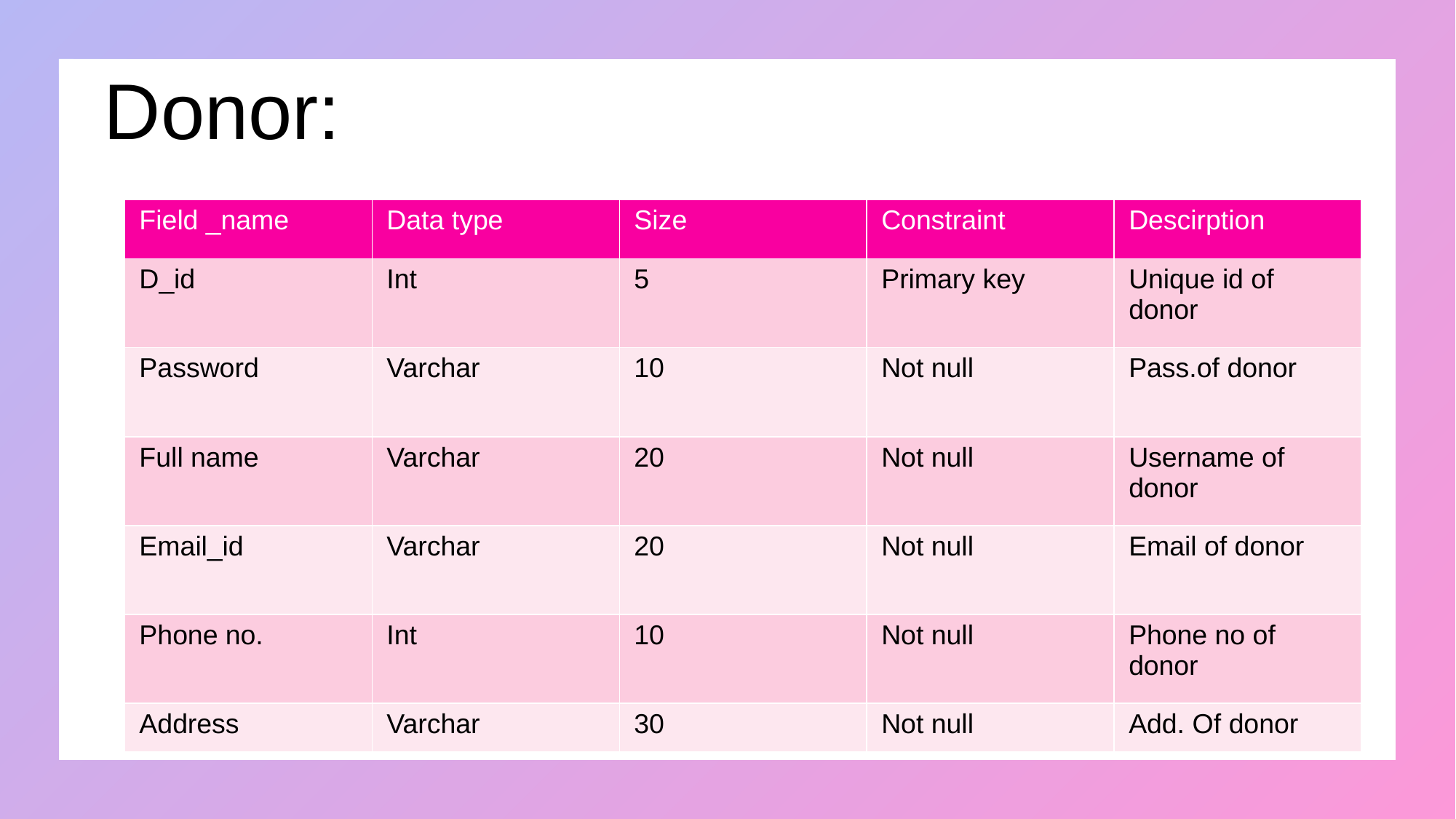

# Donor:
| Field \_name | Data type | Size | Constraint | Descirption |
| --- | --- | --- | --- | --- |
| D\_id | Int | 5 | Primary key | Unique id of donor |
| Password | Varchar | 10 | Not null | Pass.of donor |
| Full name | Varchar | 20 | Not null | Username of donor |
| Email\_id | Varchar | 20 | Not null | Email of donor |
| Phone no. | Int | 10 | Not null | Phone no of donor |
| Address | Varchar | 30 | Not null | Add. Of donor |